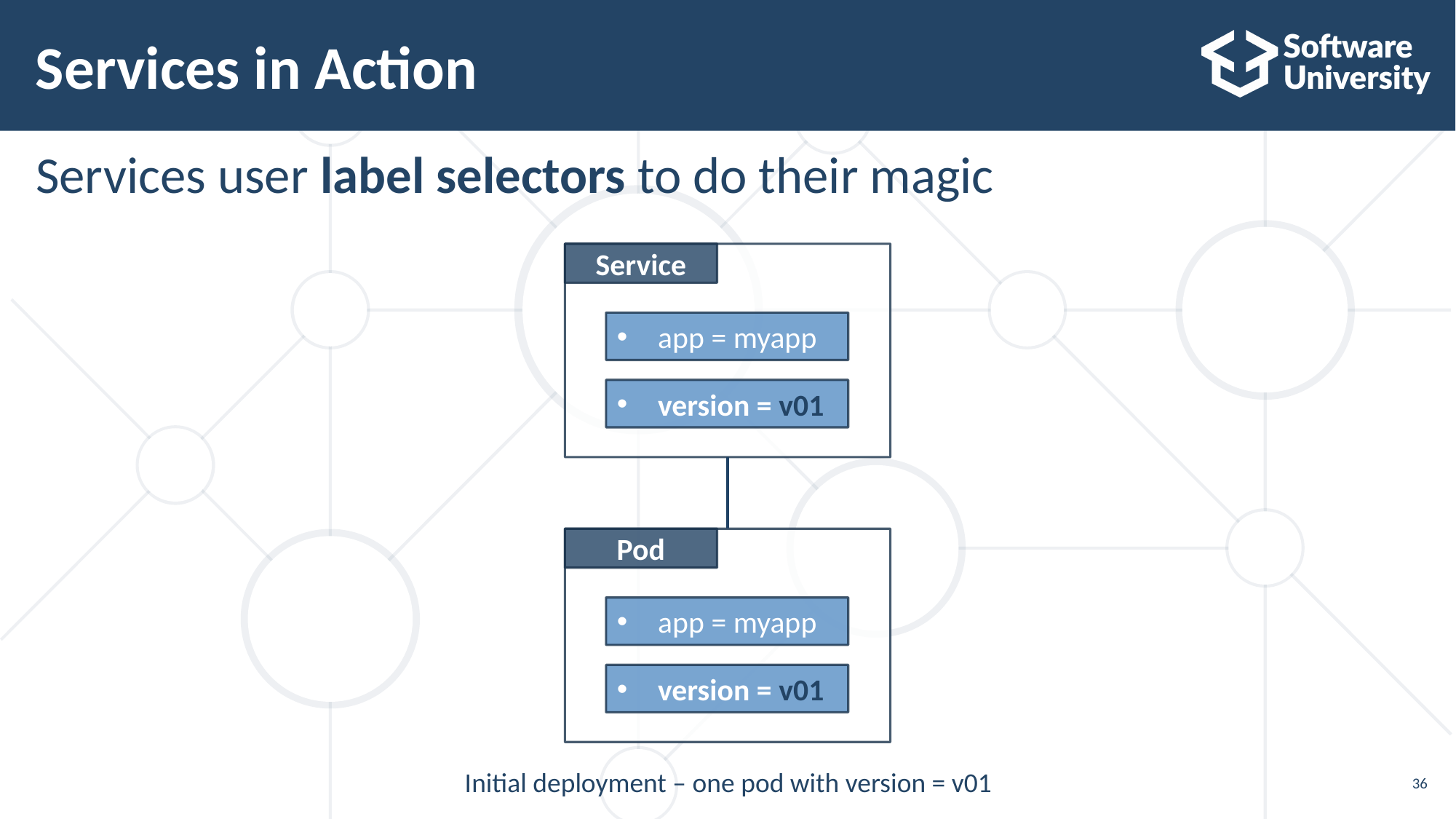

# Services in Action
Services user label selectors to do their magic

Service
app = myapp
version = v01

Pod
app = myapp
version = v01
Initial deployment – one pod with version = v01
36